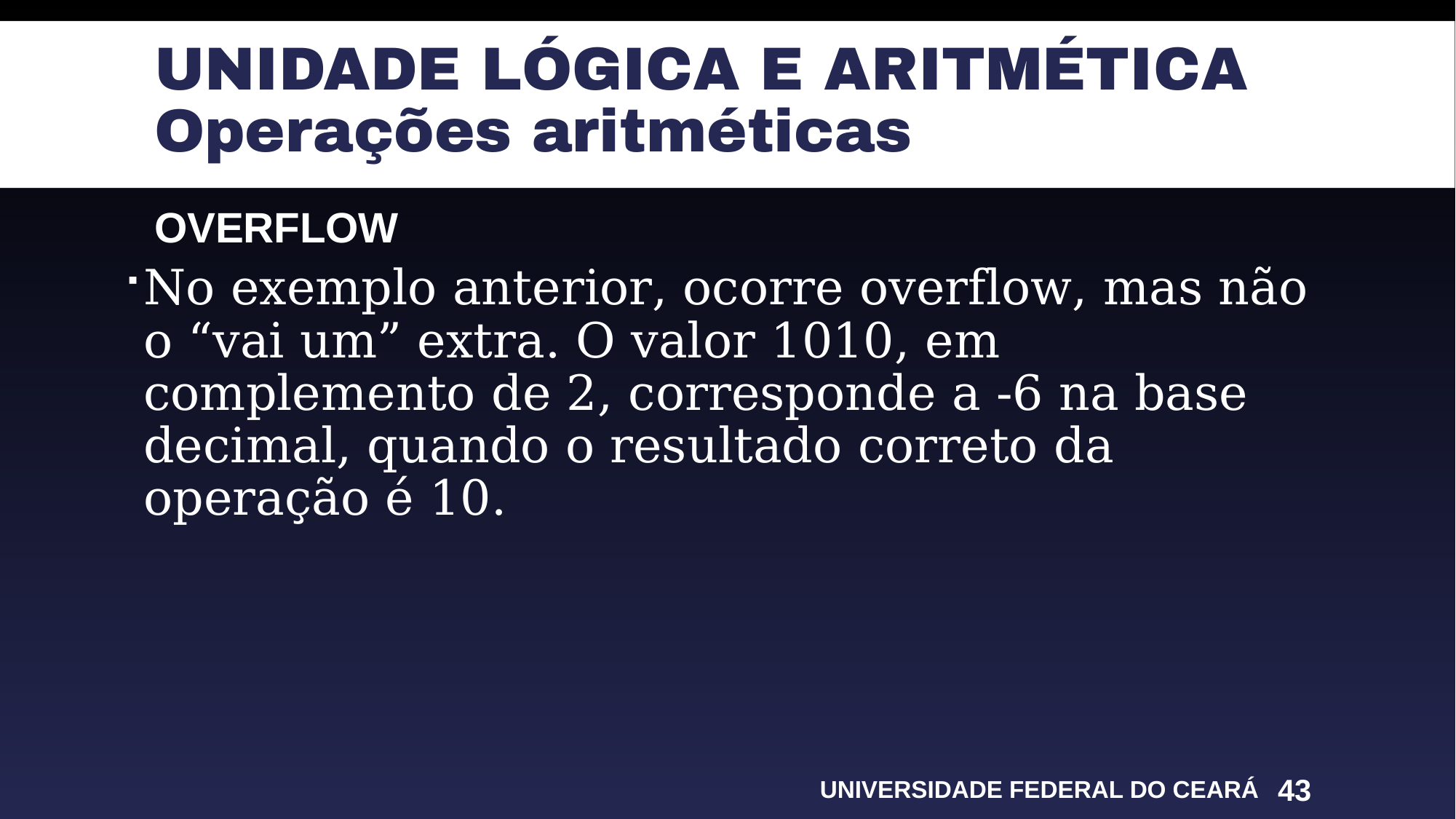

# Unidade lógica e aritmética Operações aritméticas
OVERFLOW
No exemplo anterior, ocorre overflow, mas não o “vai um” extra. O valor 1010, em complemento de 2, corresponde a -6 na base decimal, quando o resultado correto da operação é 10.
UNIVERSIDADE FEDERAL DO CEARÁ
43